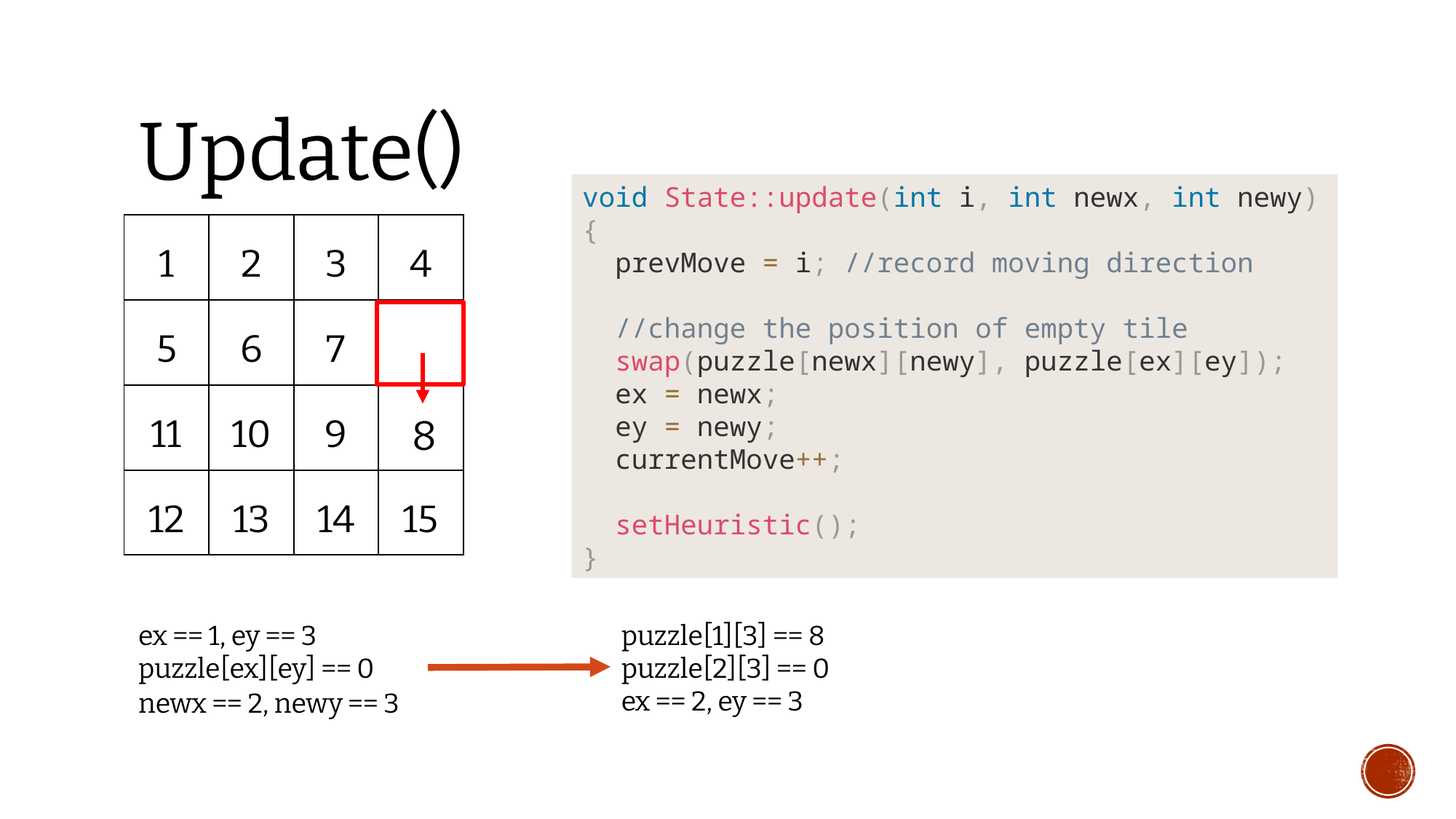

# Update()
void State::update(int i, int newx, int newy) {
  prevMove = i; //record moving direction

  //change the position of empty tile
  swap(puzzle[newx][newy], puzzle[ex][ey]);
  ex = newx;
  ey = newy;
  currentMove++;

  setHeuristic();
}
| 1 | 2 | 3 | 4 |
| --- | --- | --- | --- |
| 5 | 6 | 7 |  |
| 11 | 10 | 9 |  |
| 12 | 13 | 14 | 15 |

8
ex == 1, ey == 3
puzzle[ex][ey] == 0

puzzle[1][3] == 8
puzzle[2][3] == 0
ex == 2, ey == 3
newx == 2, newy == 3